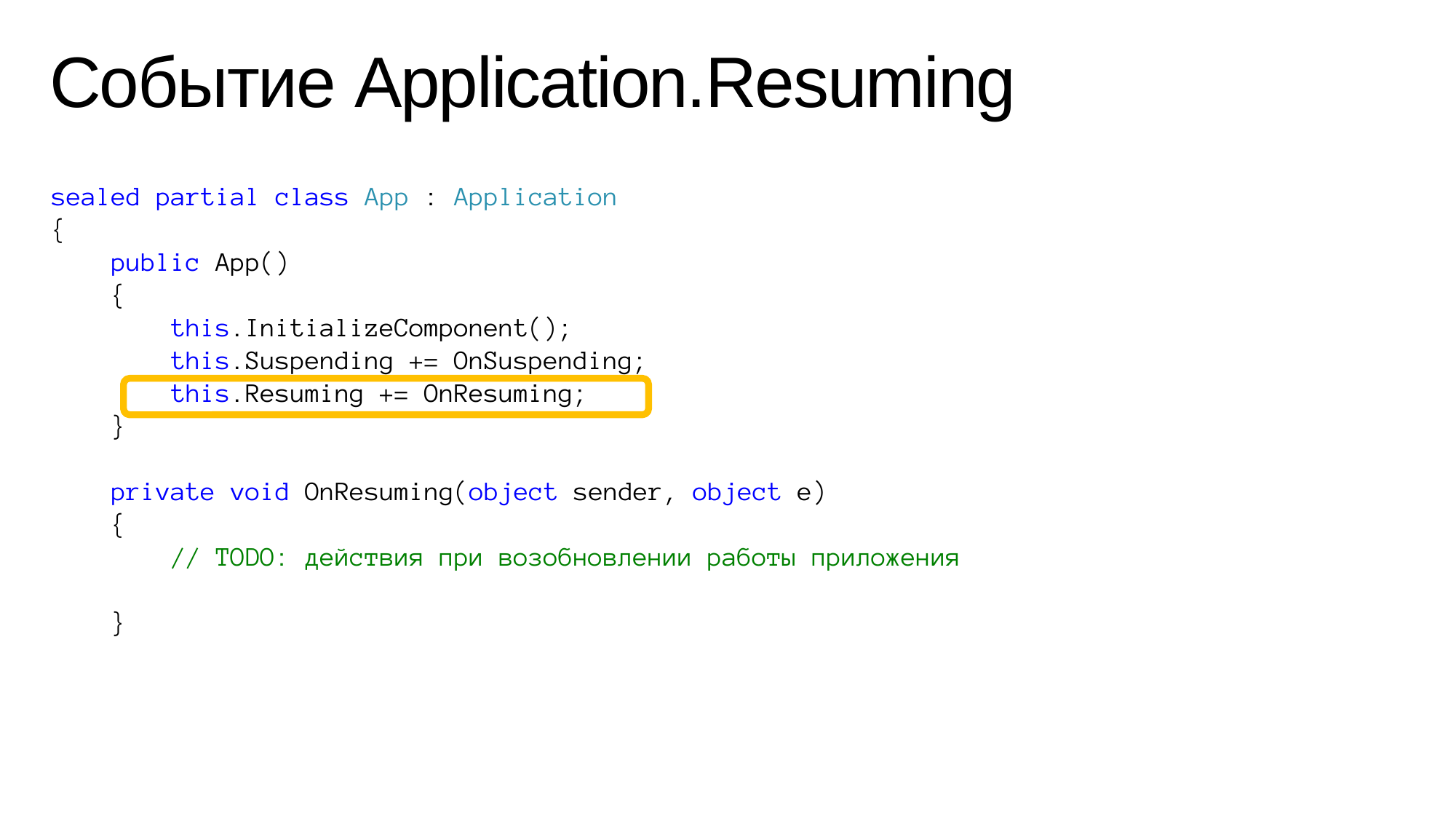

# Событие Application.Resuming
sealed partial class App : Application
{
    public App()
    {
        this.InitializeComponent();
        this.Suspending += OnSuspending;
        this.Resuming += OnResuming;
    }

    private void OnResuming(object sender, object e)
    {
        // TODO: действия при возобновлении работы приложения

    }